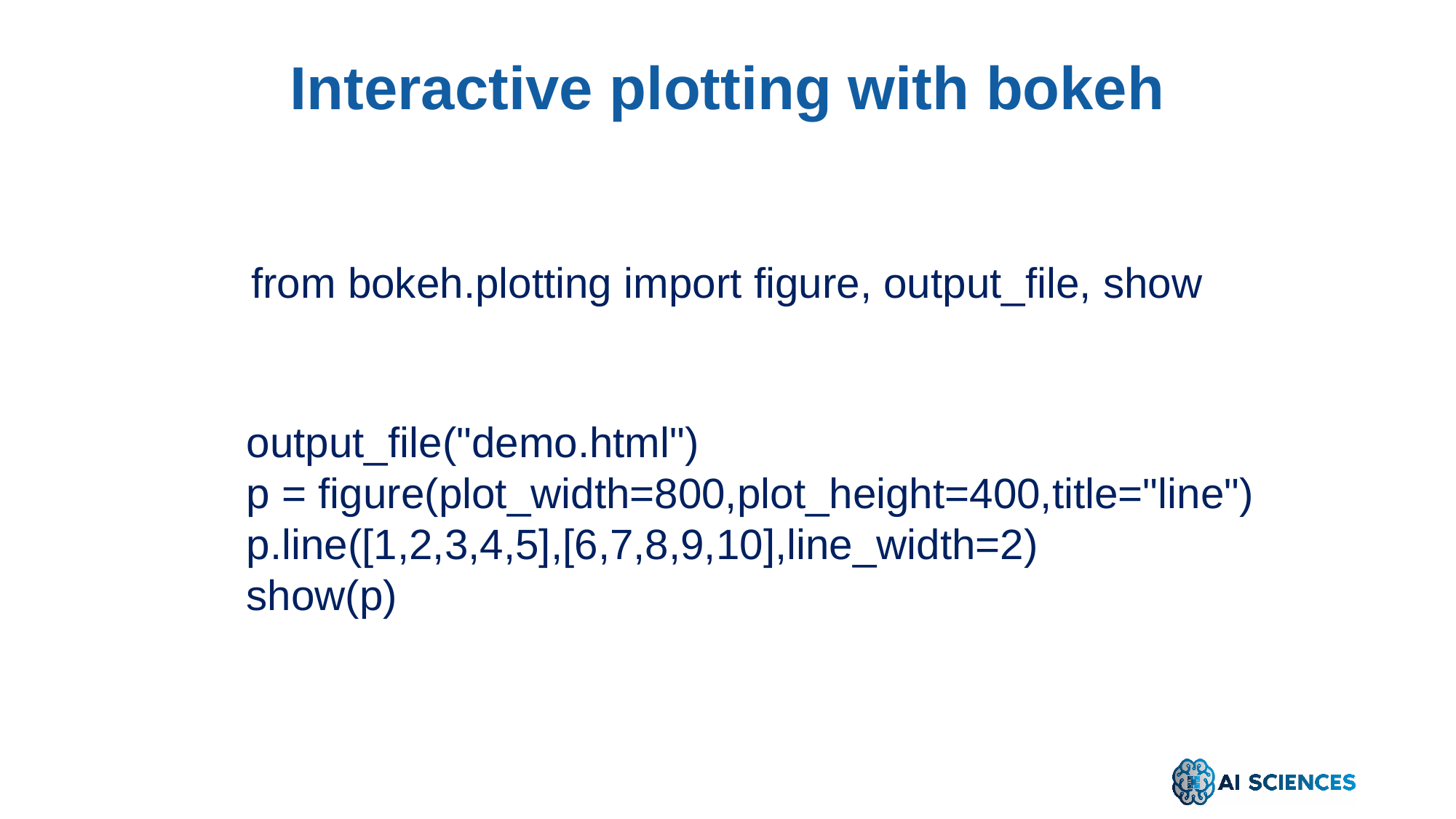

# Interactive plotting with bokeh
from bokeh.plotting import figure, output_file, show
output_file("demo.html")
p = figure(plot_width=800,plot_height=400,title="line")
p.line([1,2,3,4,5],[6,7,8,9,10],line_width=2)
show(p)